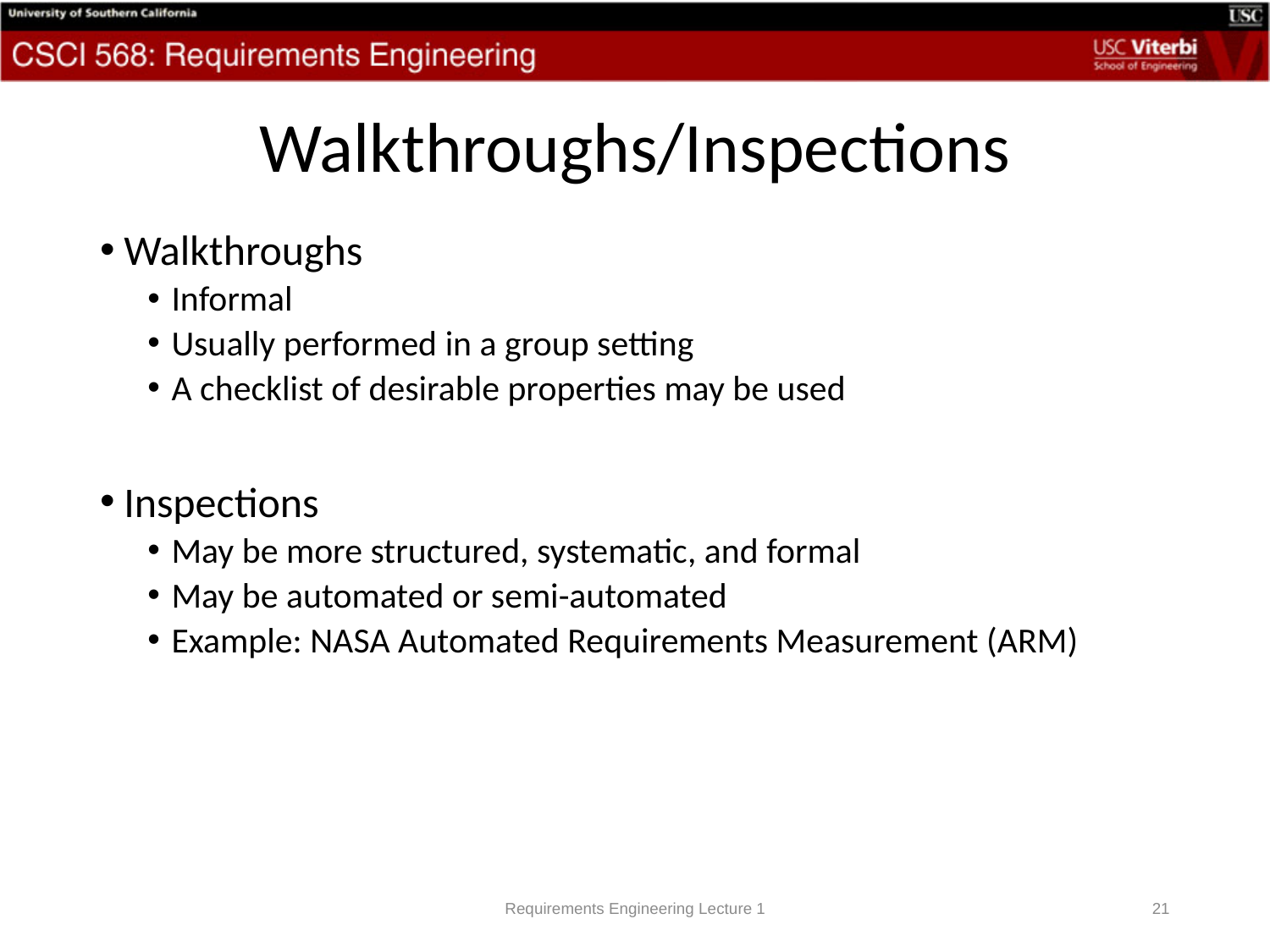

# Walkthroughs/Inspections
Walkthroughs
Informal
Usually performed in a group setting
A checklist of desirable properties may be used

Inspections
May be more structured, systematic, and formal
May be automated or semi-automated
Example: NASA Automated Requirements Measurement (ARM)
Requirements Engineering Lecture 1
21